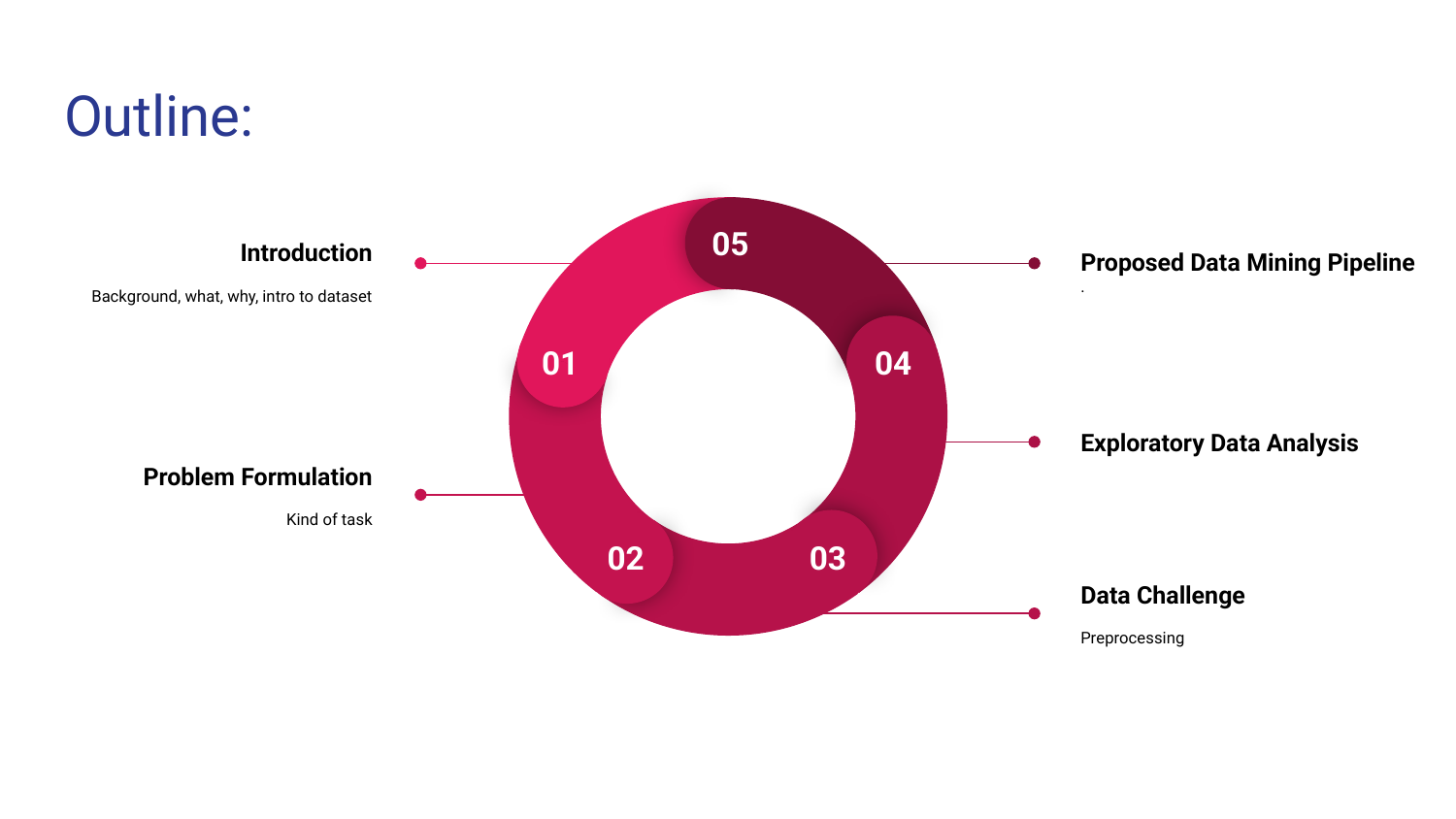

# Outline:

05

01
04

02
03
Introduction

Background, what, why, intro to dataset
Proposed Data Mining Pipeline
.
Exploratory Data Analysis
Problem Formulation

Kind of task
Data Challenge

Preprocessing